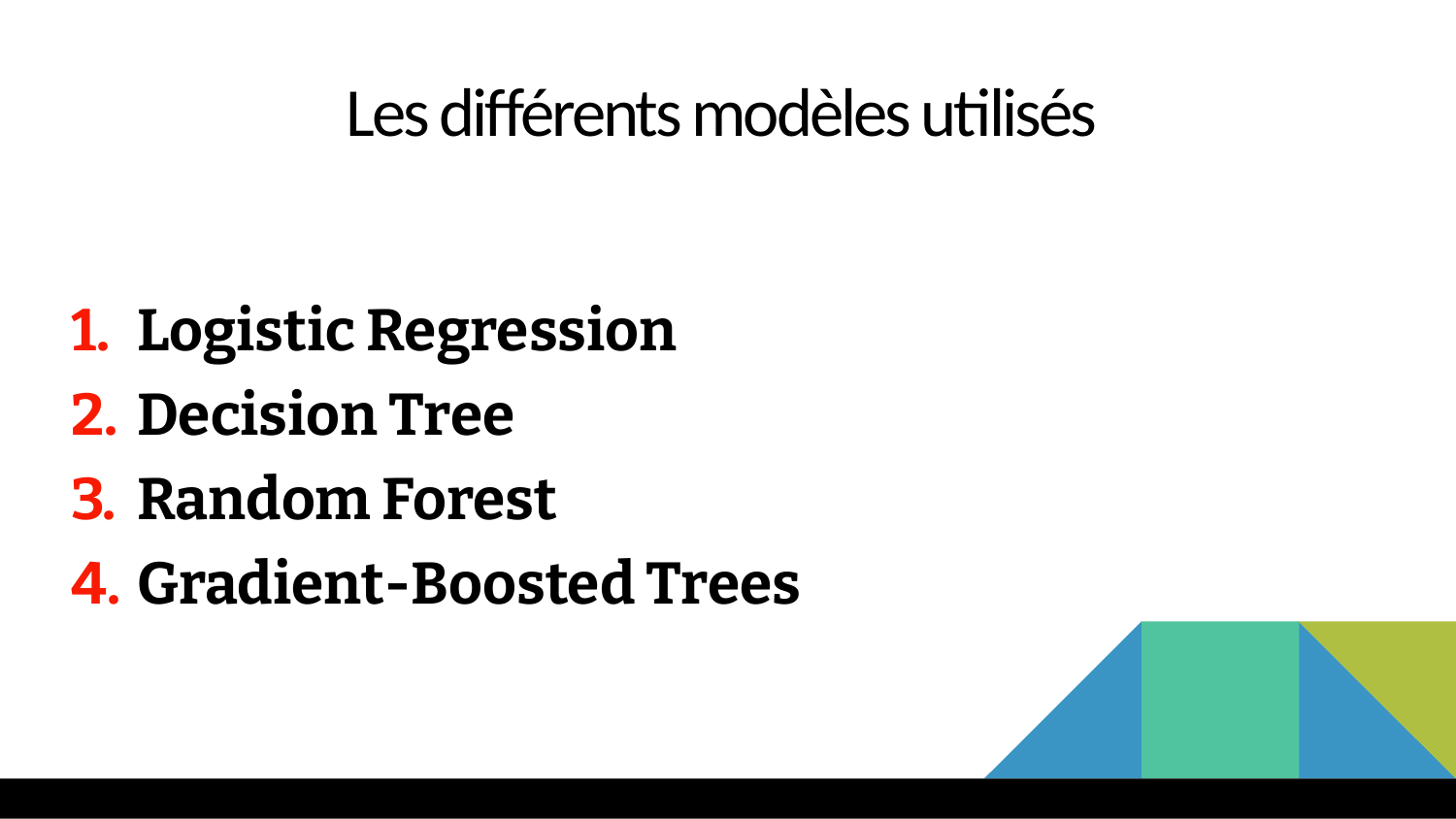

# Les différents modèles utilisés

Logistic Regression
Decision Tree
Random Forest
Gradient-Boosted Trees